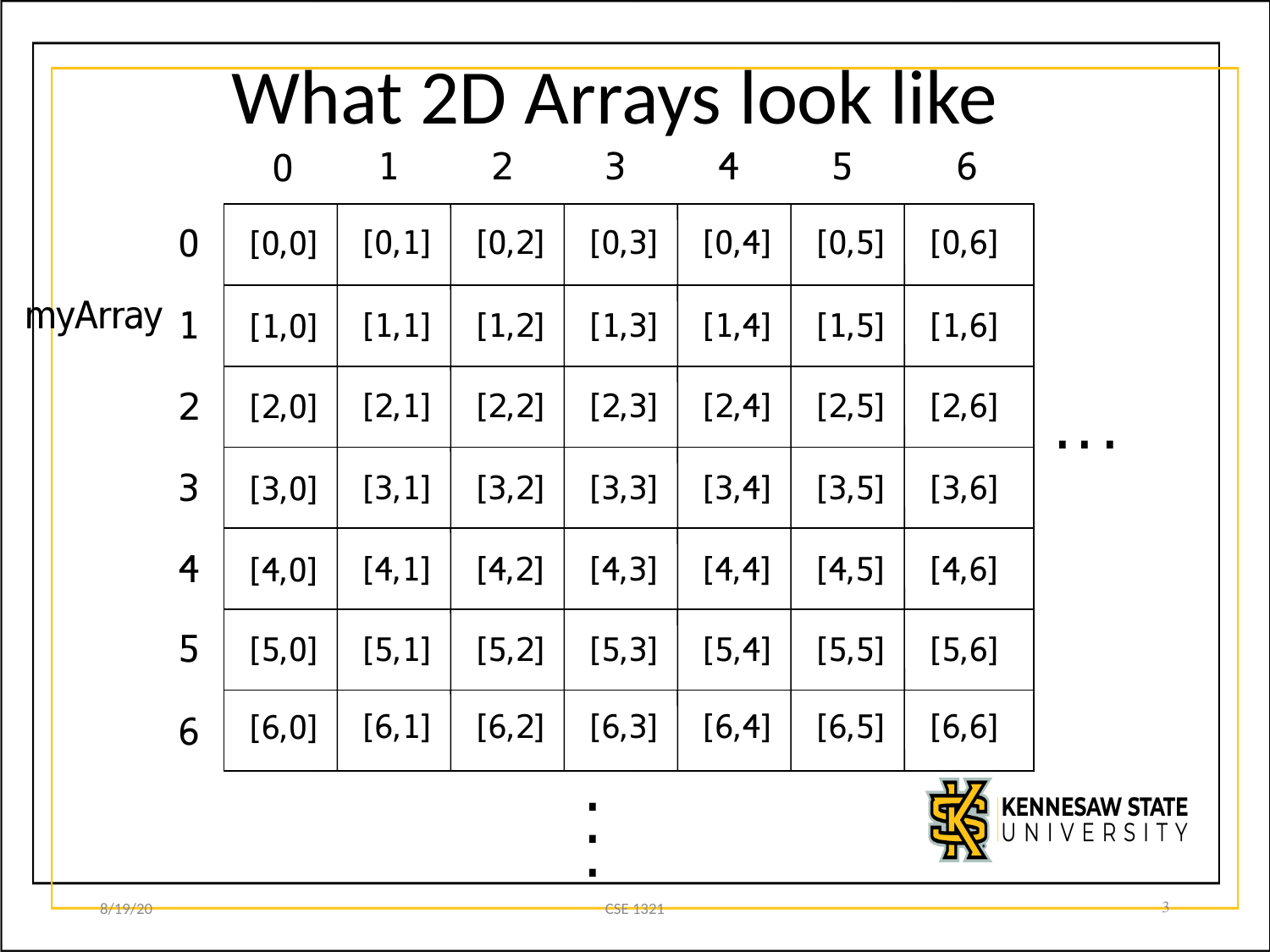

What 2D Arrays look like
1
2
3
4
5
6
0

0
[0,1]
[0,2]
[0,3]
[0,4]
[0,5]
[0,6]
[0,0]
myArray

1
[1,1]
[1,2]
[1,3]
[1,4]
[1,5]
[1,6]
[1,0]

2
[2,1]
[2,2]
[2,3]
[2,4]
[2,5]
[2,6]
[2,0]
.
.
.

3
[3,1]
[3,2]
[3,3]
[3,4]
[3,5]
[3,6]
[3,0]

4
[4,1]
[4,2]
[4,3]
[4,4]
[4,5]
[4,6]
[4,0]

5
[5,1]
[5,2]
[5,3]
[5,4]
[5,5]
[5,6]
[5,0]

[6,1]
[6,2]
[6,3]
[6,4]
[6,5]
[6,6]
[6,0]
6
.
.
.
8/19/20
CSE 1321
3